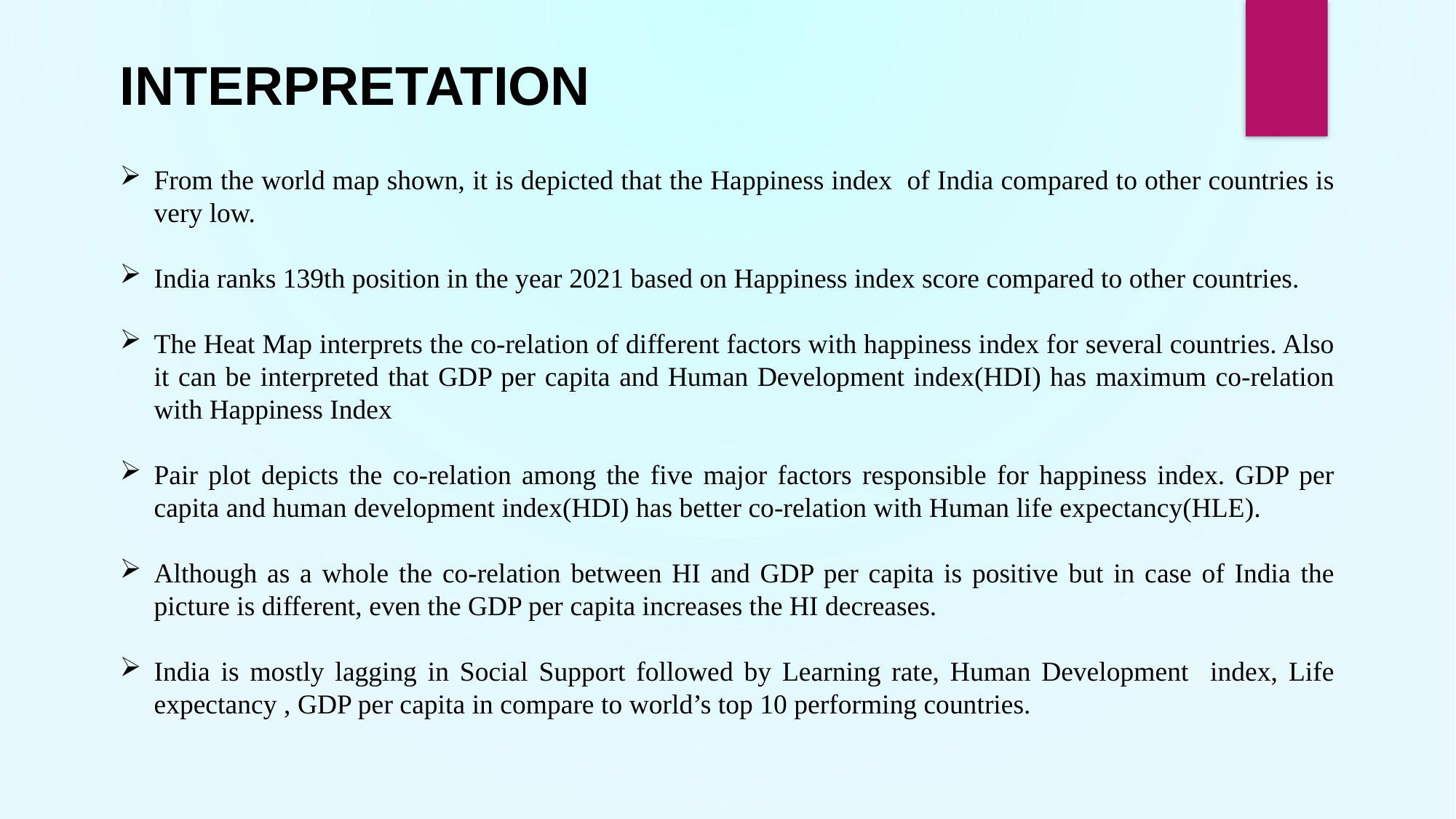

INTERPRETATION
From the world map shown, it is depicted that the Happiness index  of India compared to other countries is very low.

India ranks 139th position in the year 2021 based on Happiness index score compared to other countries.

The Heat Map interprets the co-relation of different factors with happiness index for several countries. Also it can be interpreted that GDP per capita and Human Development index(HDI) has maximum co-relation with Happiness Index

Pair plot depicts the co-relation among the five major factors responsible for happiness index. GDP per capita and human development index(HDI) has better co-relation with Human life expectancy(HLE).

Although as a whole the co-relation between HI and GDP per capita is positive but in case of India the picture is different, even the GDP per capita increases the HI decreases.

India is mostly lagging in Social Support followed by Learning rate, Human Development  index, Life expectancy , GDP per capita in compare to world’s top 10 performing countries.